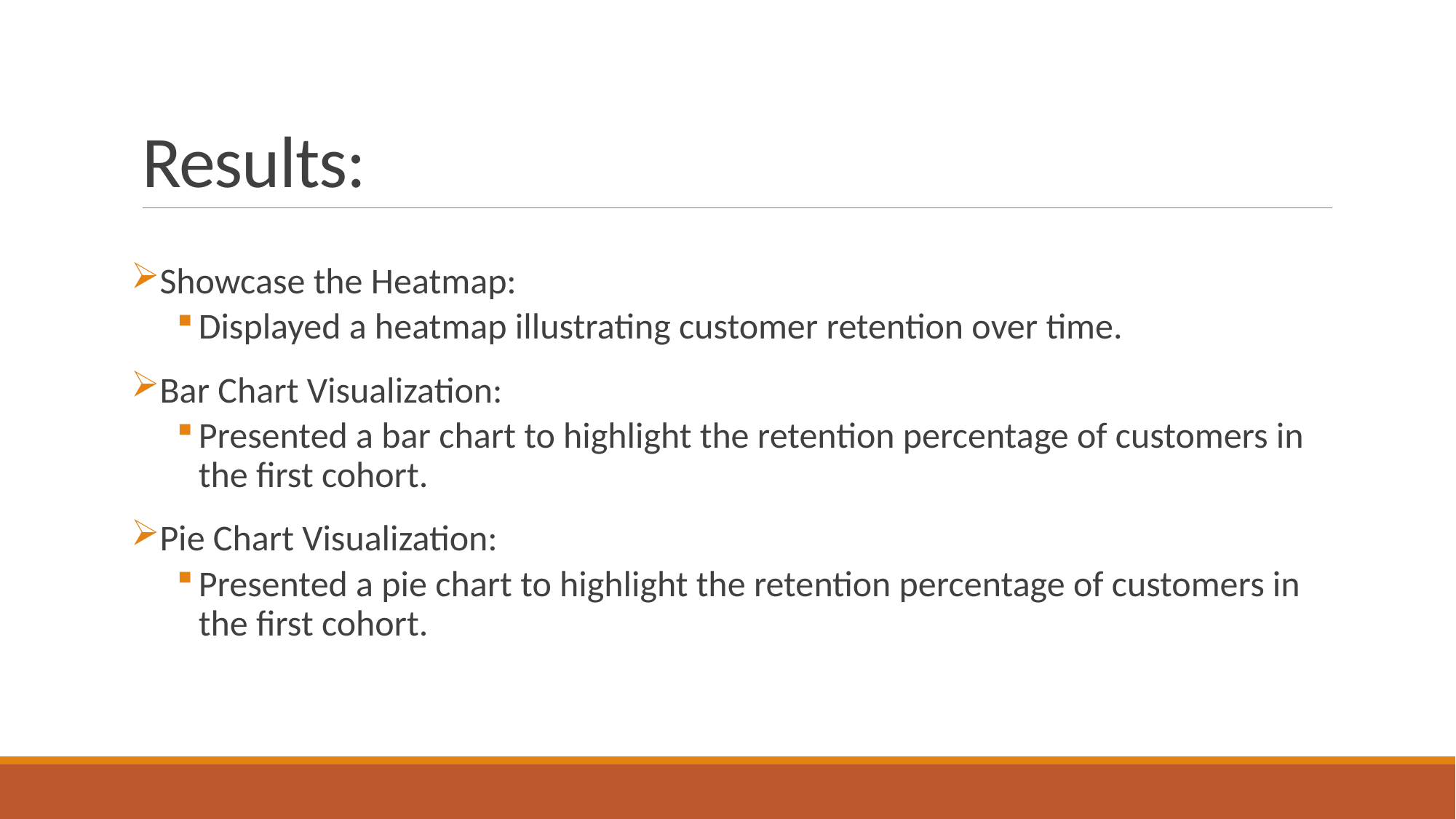

# Results:
Showcase the Heatmap:
Displayed a heatmap illustrating customer retention over time.
Bar Chart Visualization:
Presented a bar chart to highlight the retention percentage of customers in the first cohort.
Pie Chart Visualization:
Presented a pie chart to highlight the retention percentage of customers in the first cohort.